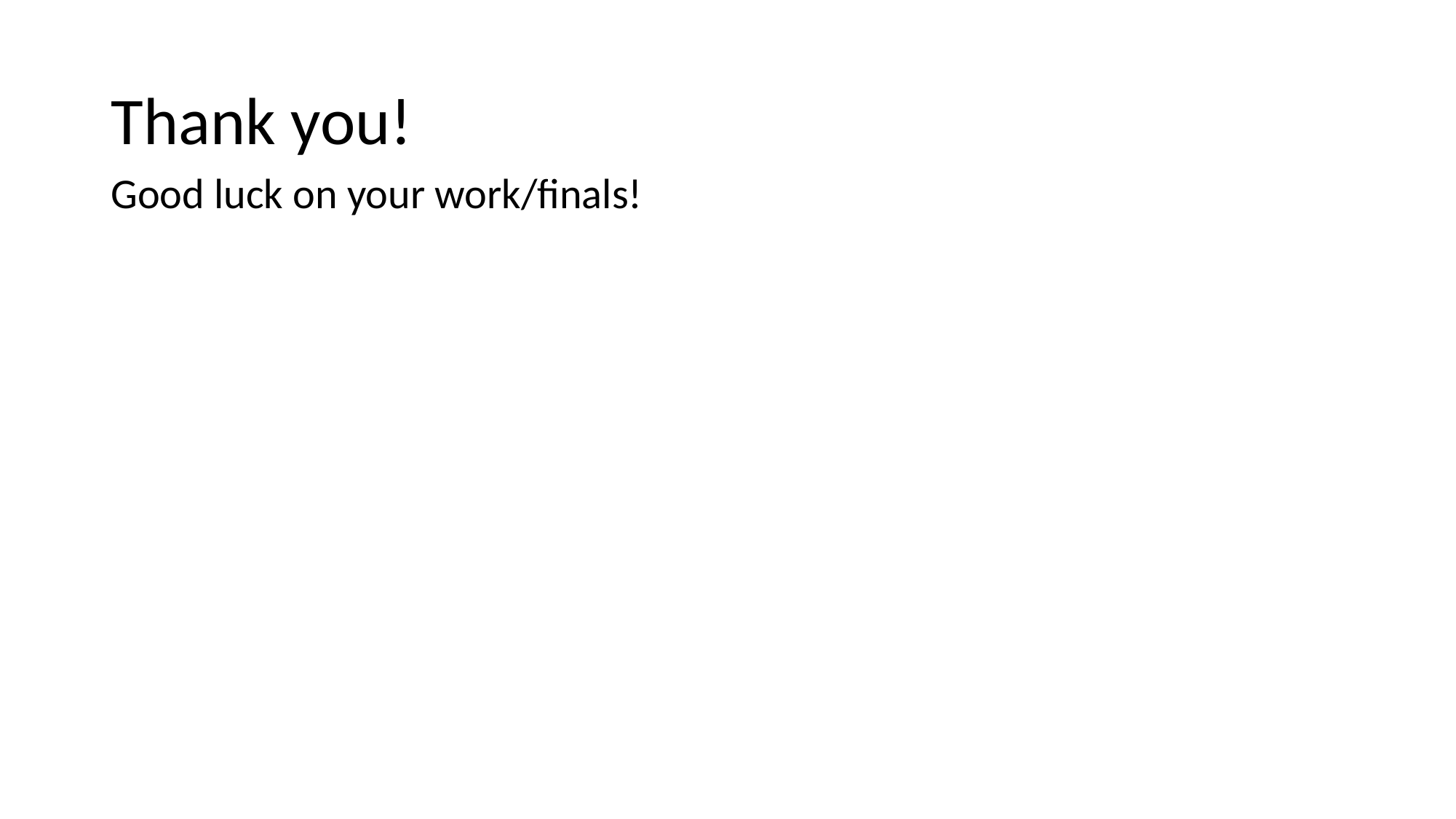

# Thank you!
Good luck on your work/finals!